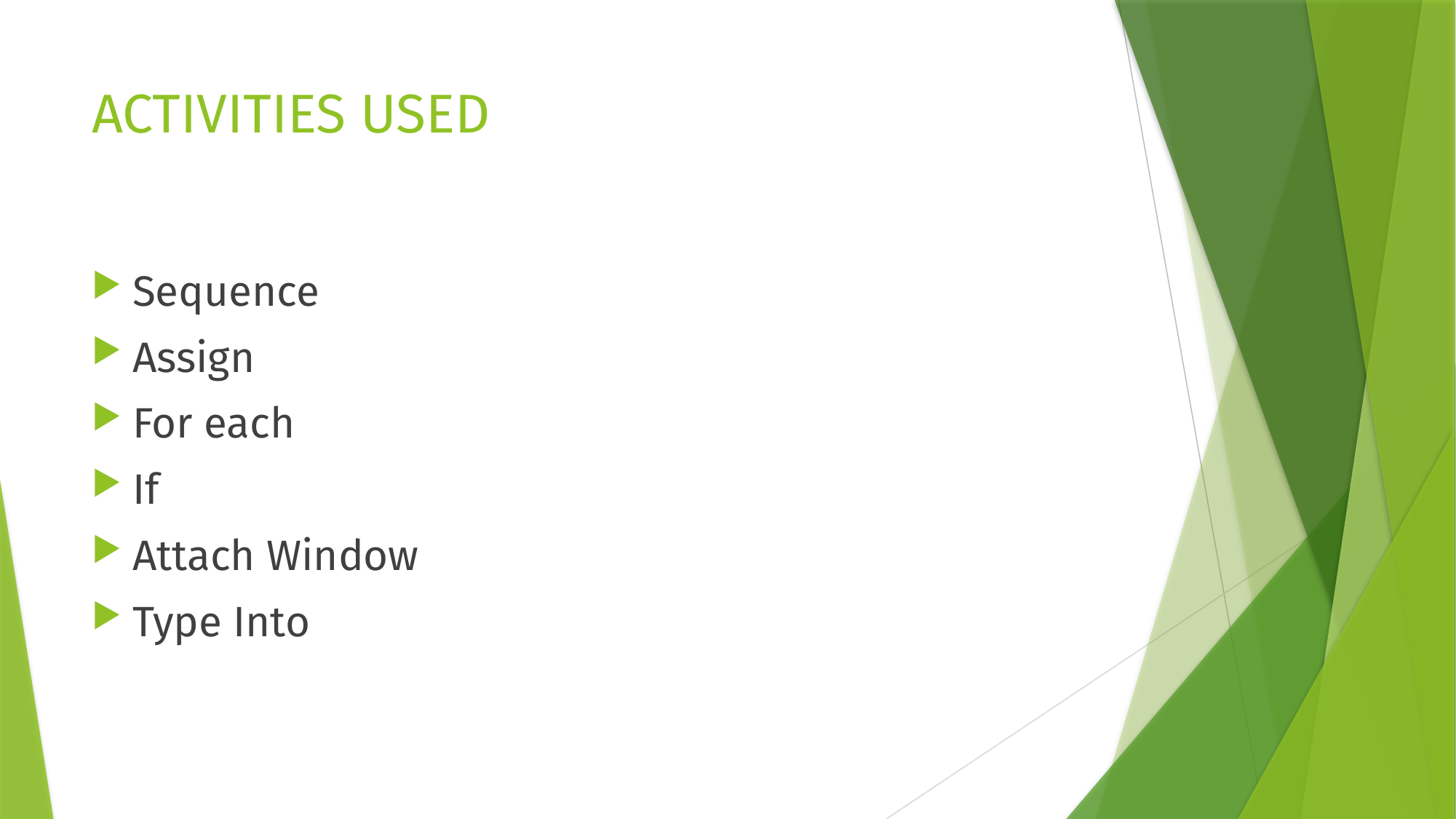

# ACTIVITIES USED
Sequence
Assign
For each
If
Attach Window
Type Into